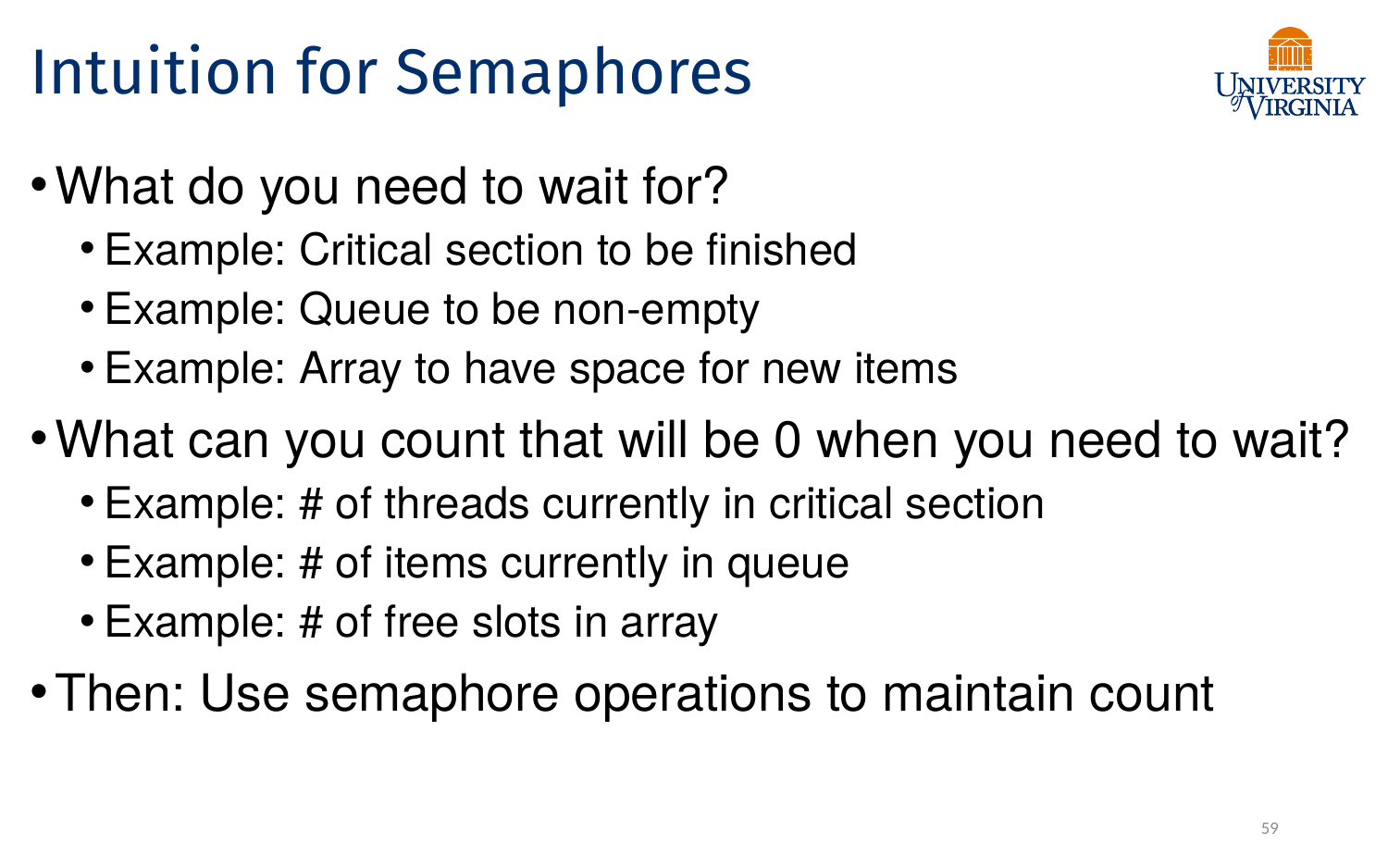

# Intuition for Semaphores
What do you need to wait for?
Example: Critical section to be finished
Example: Queue to be non-empty
Example: Array to have space for new items
What can you count that will be 0 when you need to wait?
Example: # of threads currently in critical section
Example: # of items currently in queue
Example: # of free slots in array
Then: Use semaphore operations to maintain count
59